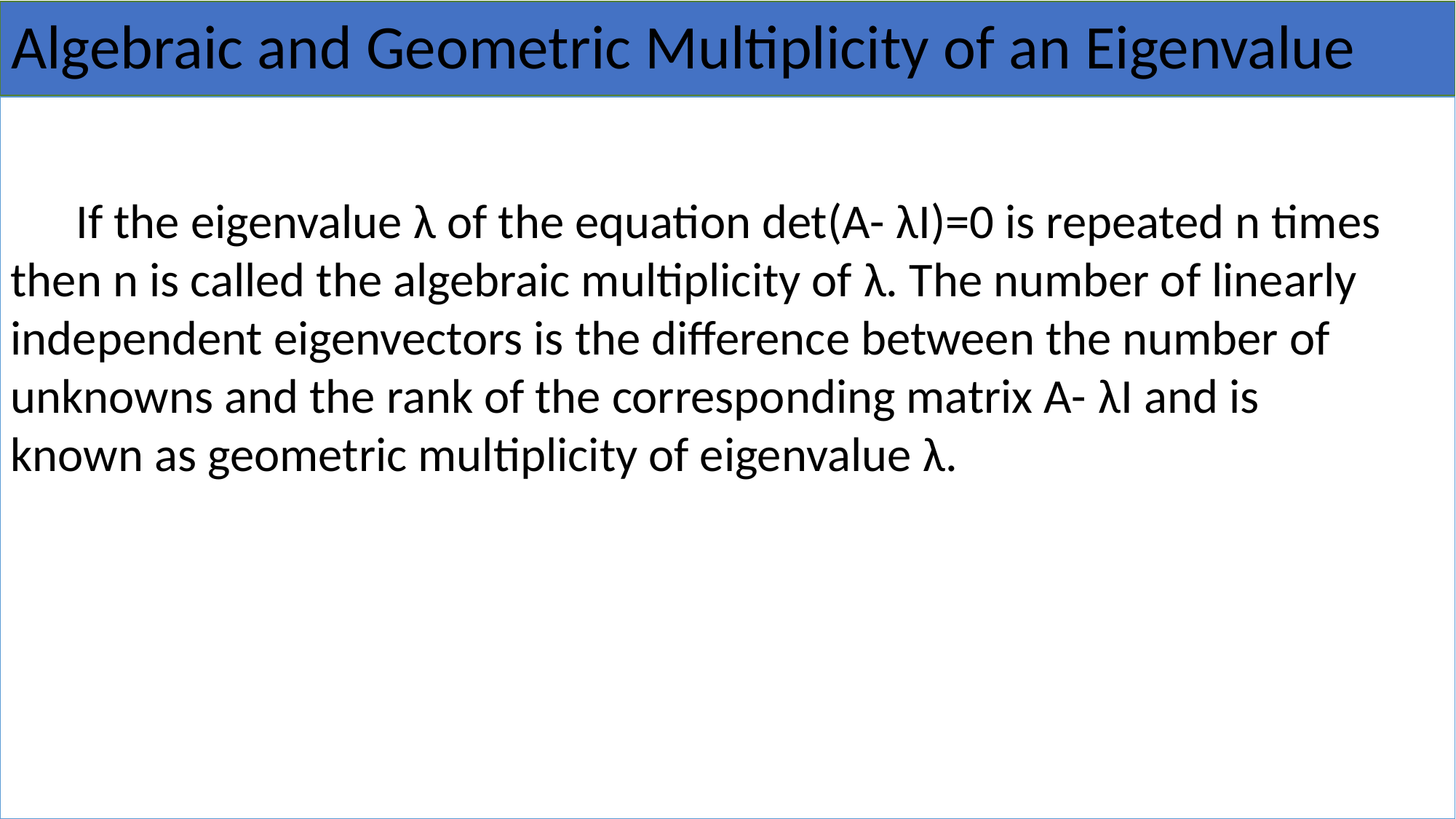

# Algebraic and Geometric Multiplicity of an Eigenvalue

      If the eigenvalue λ of the equation det(A- λI)=0 is repeated n times then n is called the algebraic multiplicity of λ. The number of linearly independent eigenvectors is the difference between the number of unknowns and the rank of the corresponding matrix A- λI and is known as geometric multiplicity of eigenvalue λ.